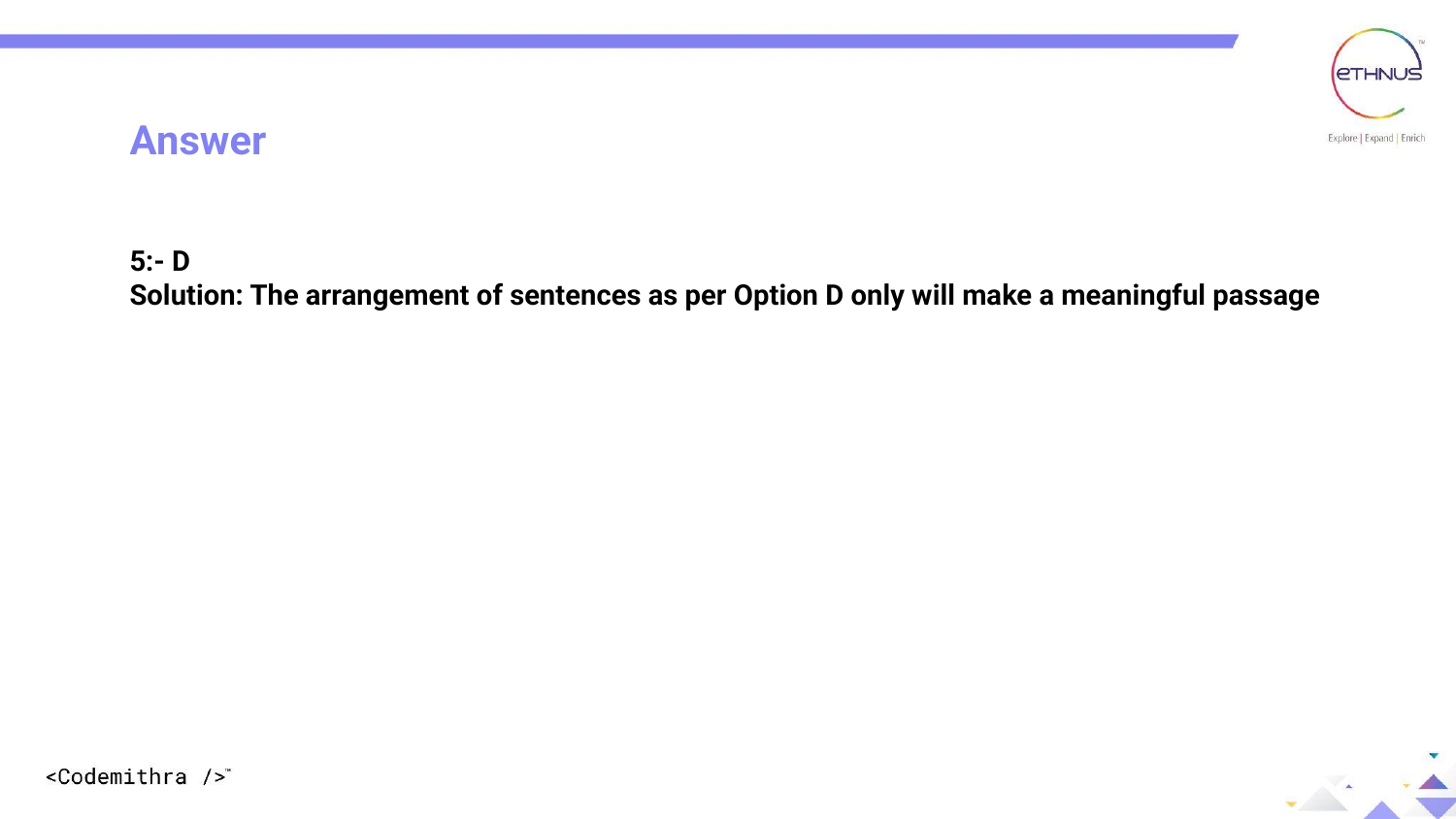

Answer
5:- D
Solution: The arrangement of sentences as per Option D only will make a meaningful passage